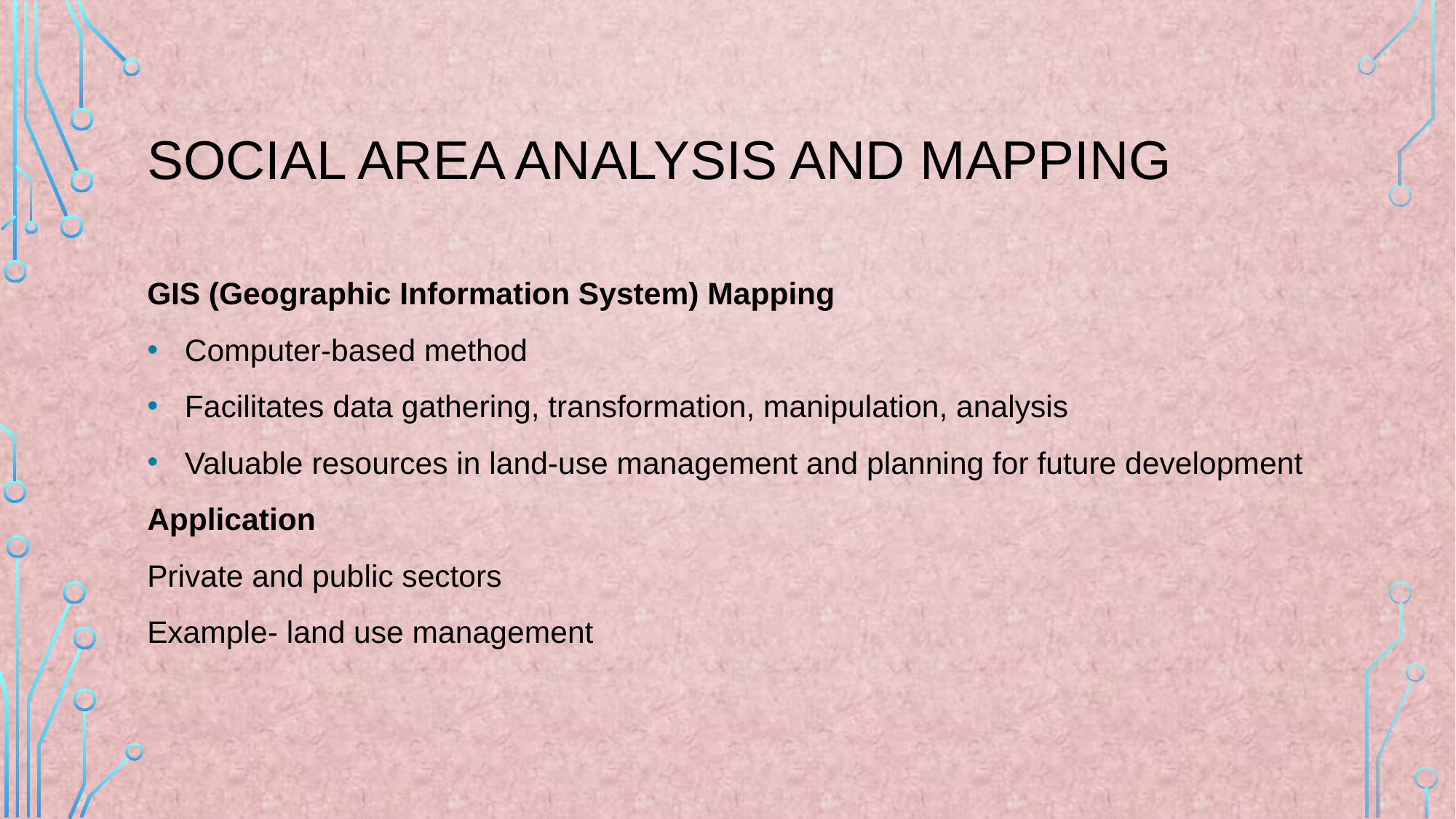

# Social Area Analysis and Mapping
GIS (Geographic Information System) Mapping
Computer-based method
Facilitates data gathering, transformation, manipulation, analysis
Valuable resources in land-use management and planning for future development
Application
Private and public sectors
Example- land use management